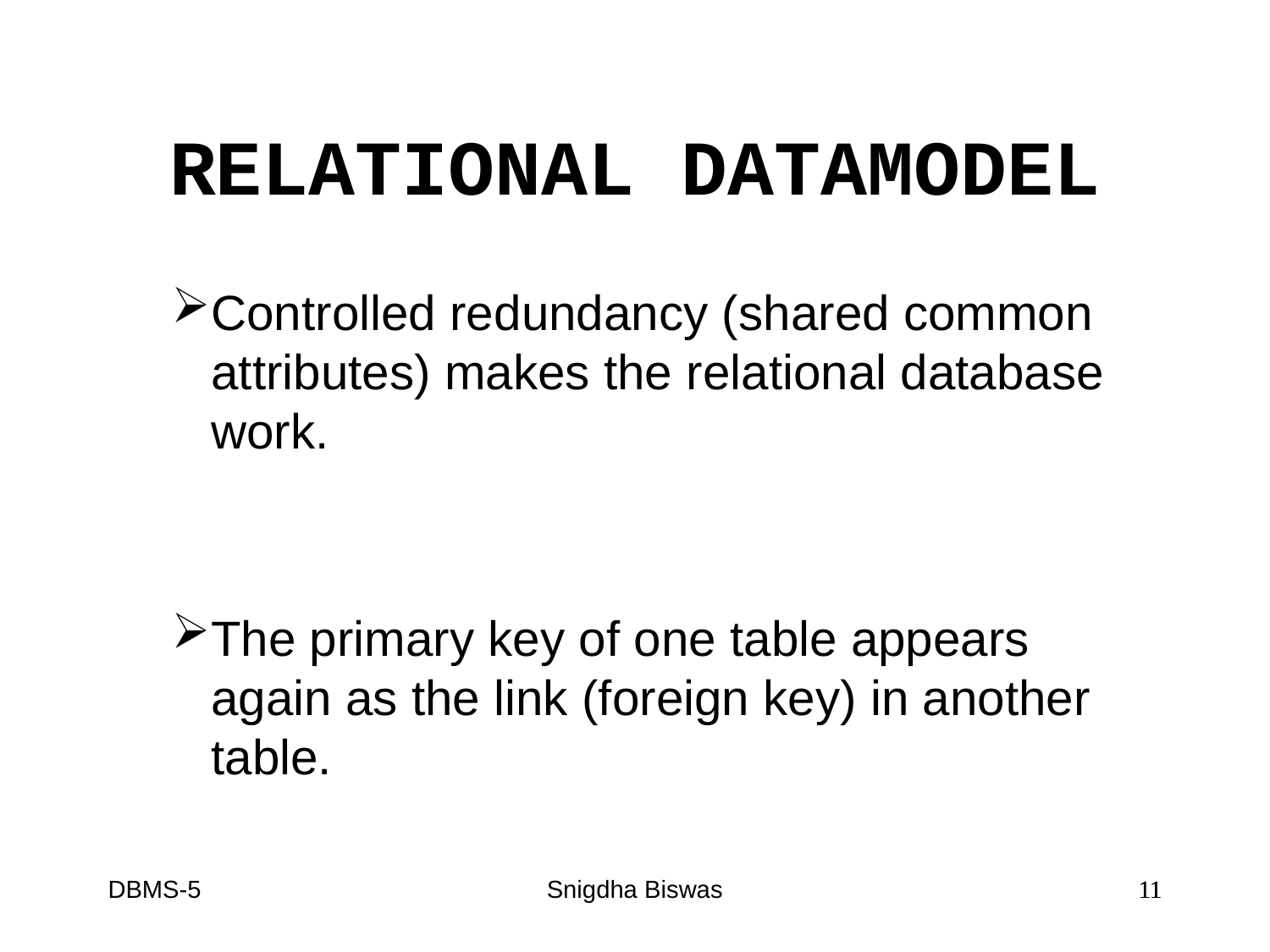

# RELATIONAL DATAMODEL
Controlled redundancy (shared common attributes) makes the relational database work.

The primary key of one table appears again as the link (foreign key) in another table.
DBMS-5
Snigdha Biswas
11
11